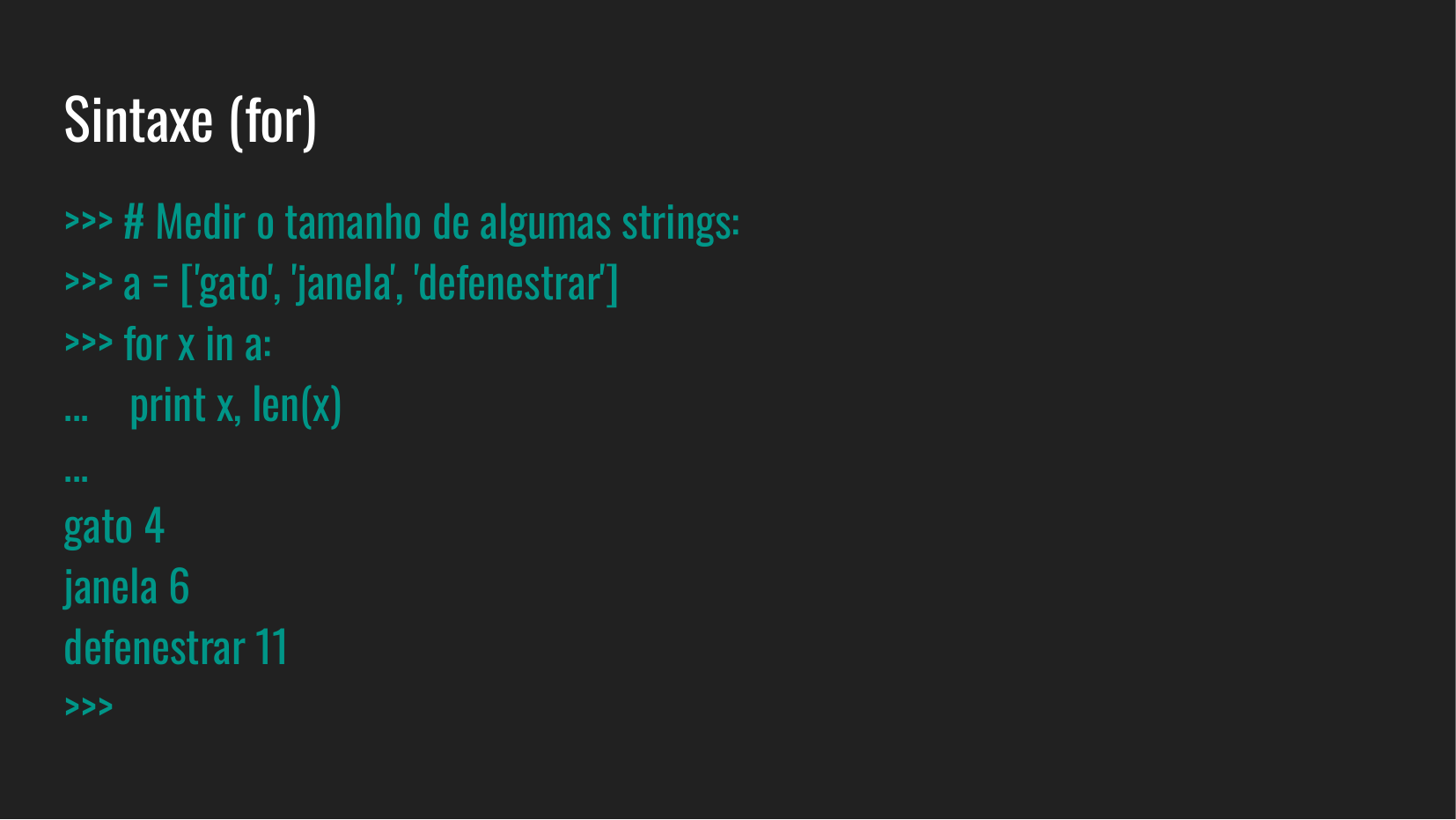

# Sintaxe (for)
>>> # Medir o tamanho de algumas strings:
>>> a = ['gato', 'janela', 'defenestrar']
>>> for x in a:
...    print x, len(x)
...
gato 4
janela 6
defenestrar 11
>>>